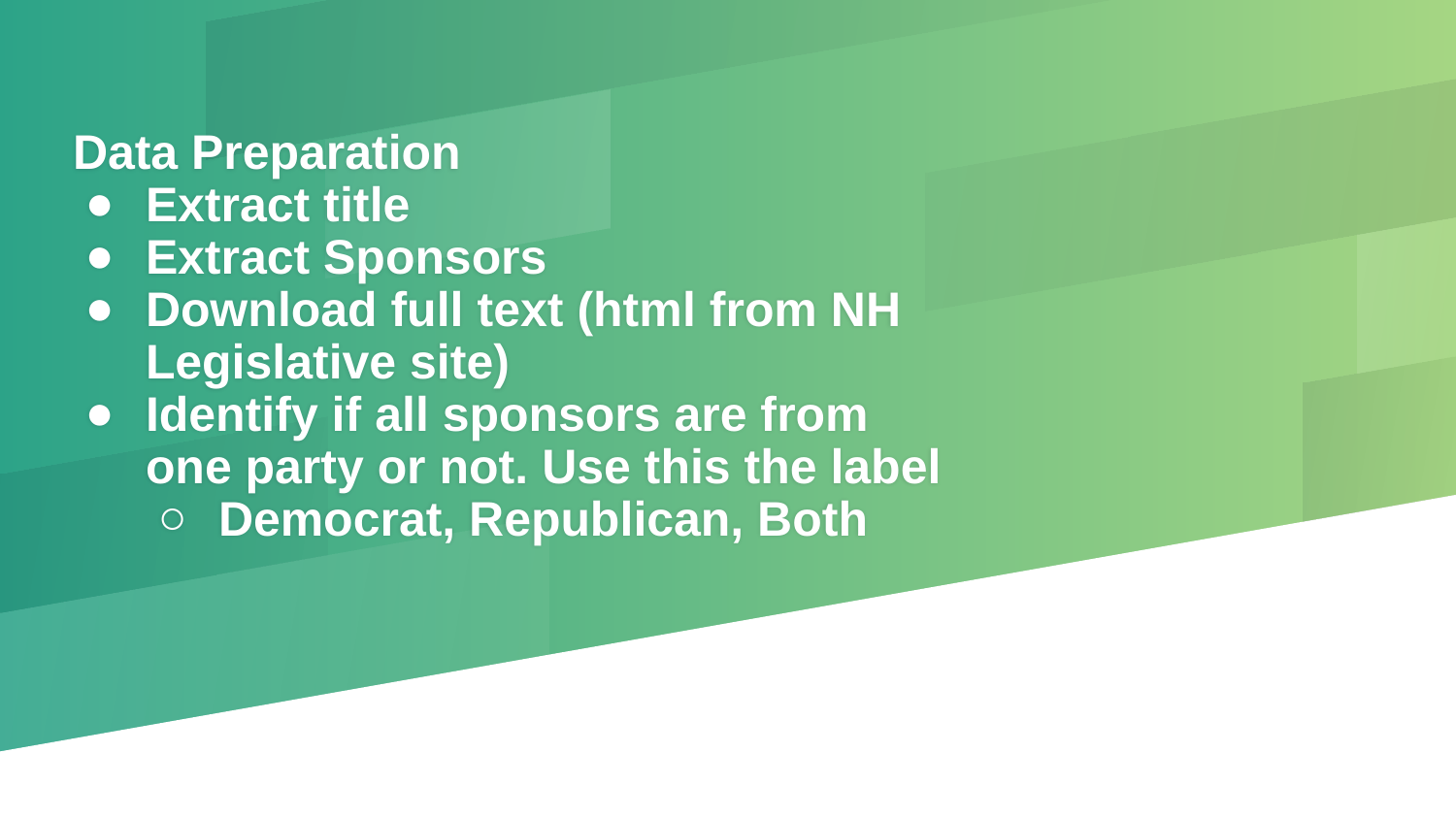

# Data Preparation
Extract title
Extract Sponsors
Download full text (html from NH Legislative site)
Identify if all sponsors are from one party or not. Use this the label
Democrat, Republican, Both